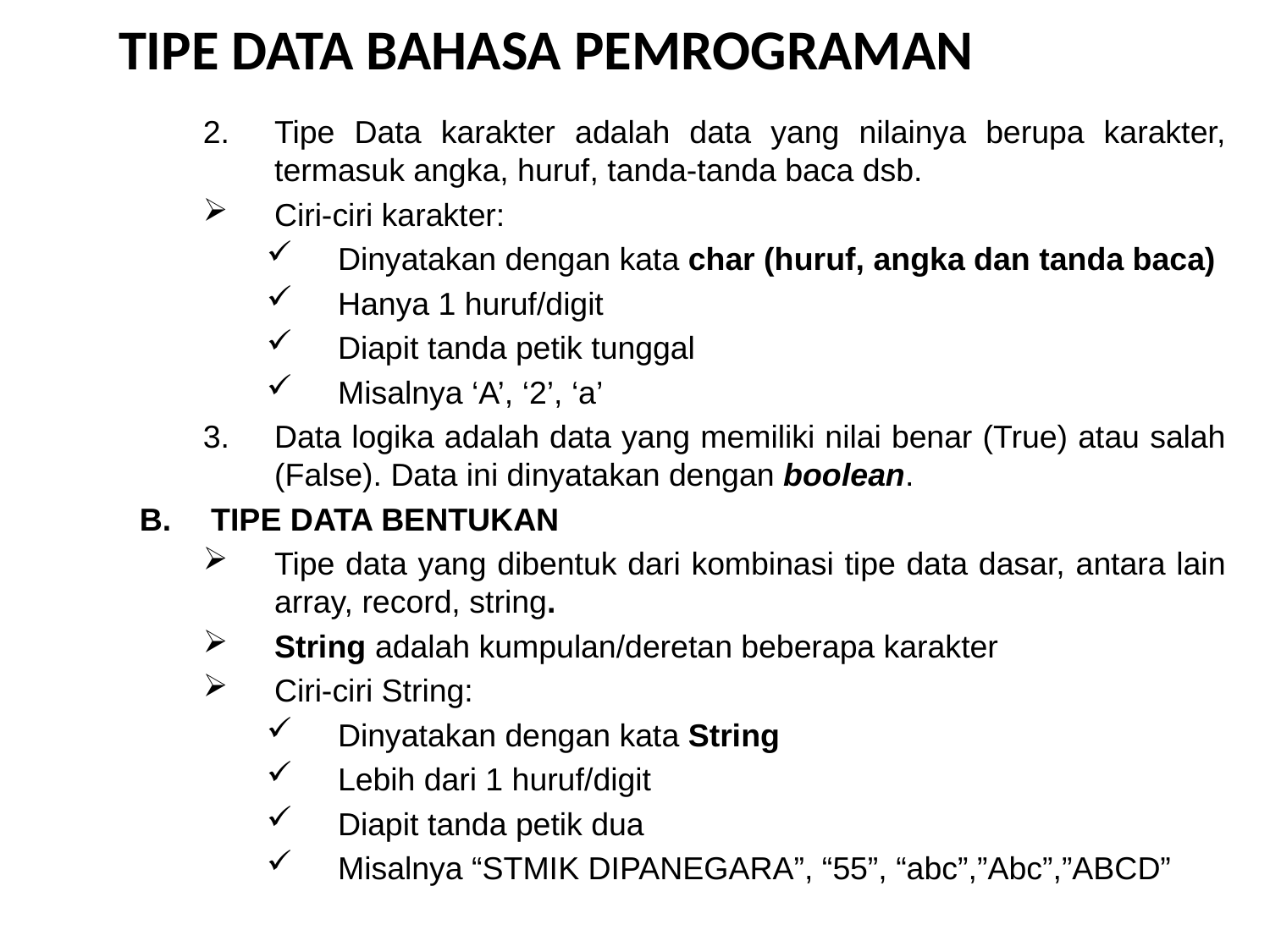

# TIPE DATA BAHASA PEMROGRAMAN
Tipe Data karakter adalah data yang nilainya berupa karakter, termasuk angka, huruf, tanda-tanda baca dsb.
Ciri-ciri karakter:
Dinyatakan dengan kata char (huruf, angka dan tanda baca)
Hanya 1 huruf/digit
Diapit tanda petik tunggal
Misalnya ‘A’, ‘2’, ‘a’
Data logika adalah data yang memiliki nilai benar (True) atau salah (False). Data ini dinyatakan dengan boolean.
TIPE DATA BENTUKAN
Tipe data yang dibentuk dari kombinasi tipe data dasar, antara lain array, record, string.
String adalah kumpulan/deretan beberapa karakter
Ciri-ciri String:
Dinyatakan dengan kata String
Lebih dari 1 huruf/digit
Diapit tanda petik dua
Misalnya “STMIK DIPANEGARA”, “55”, “abc”,”Abc”,”ABCD”